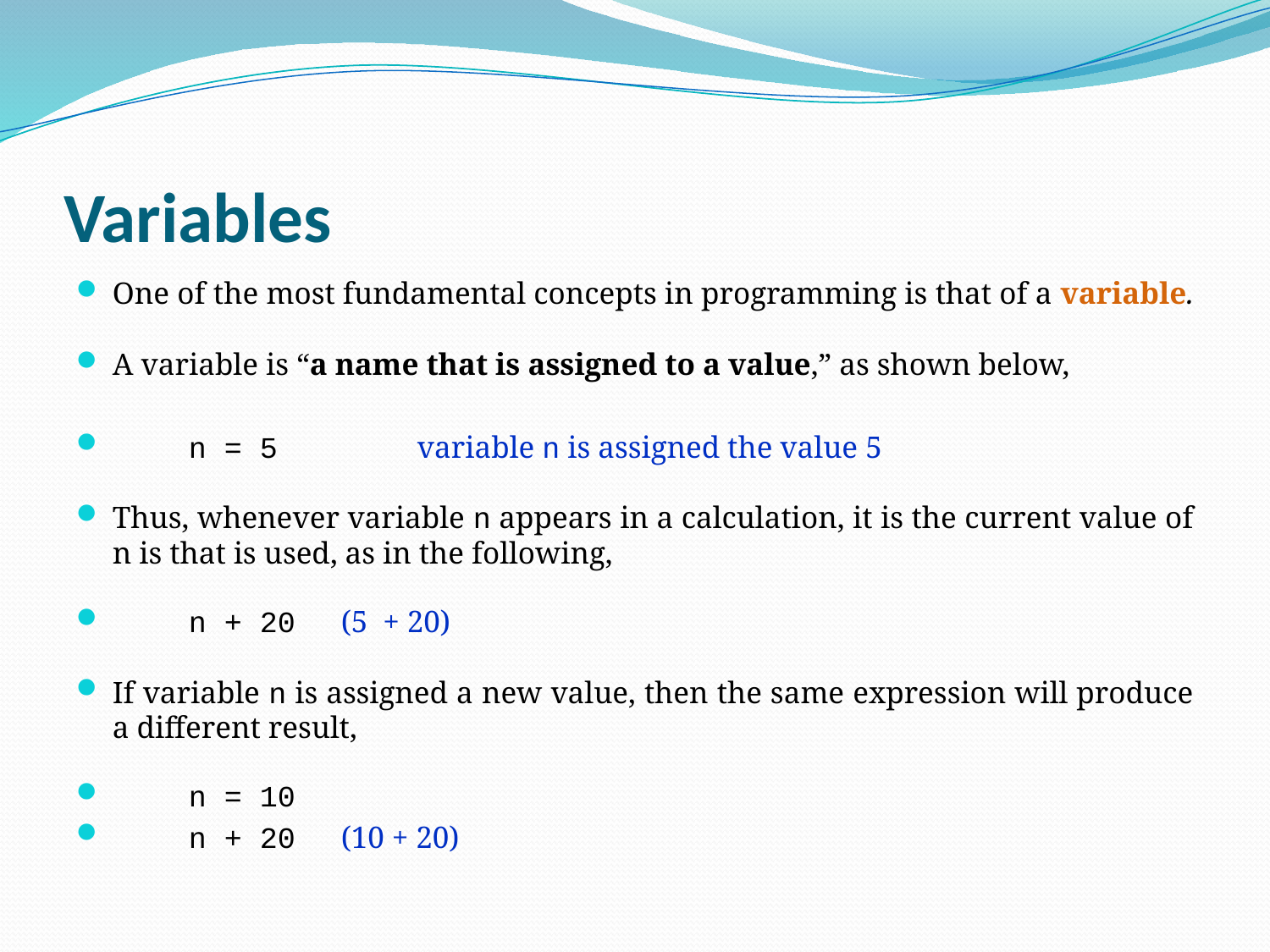

# Variables
One of the most fundamental concepts in programming is that of a variable.

A variable is “a name that is assigned to a value,” as shown below,

	n = 5                	variable n is assigned the value 5

Thus, whenever variable n appears in a calculation, it is the current value of n is that is used, as in the following,

	n + 20 	(5  + 20)

If variable n is assigned a new value, then the same expression will produce a different result,

	n = 10
	n + 20 	(10 + 20)